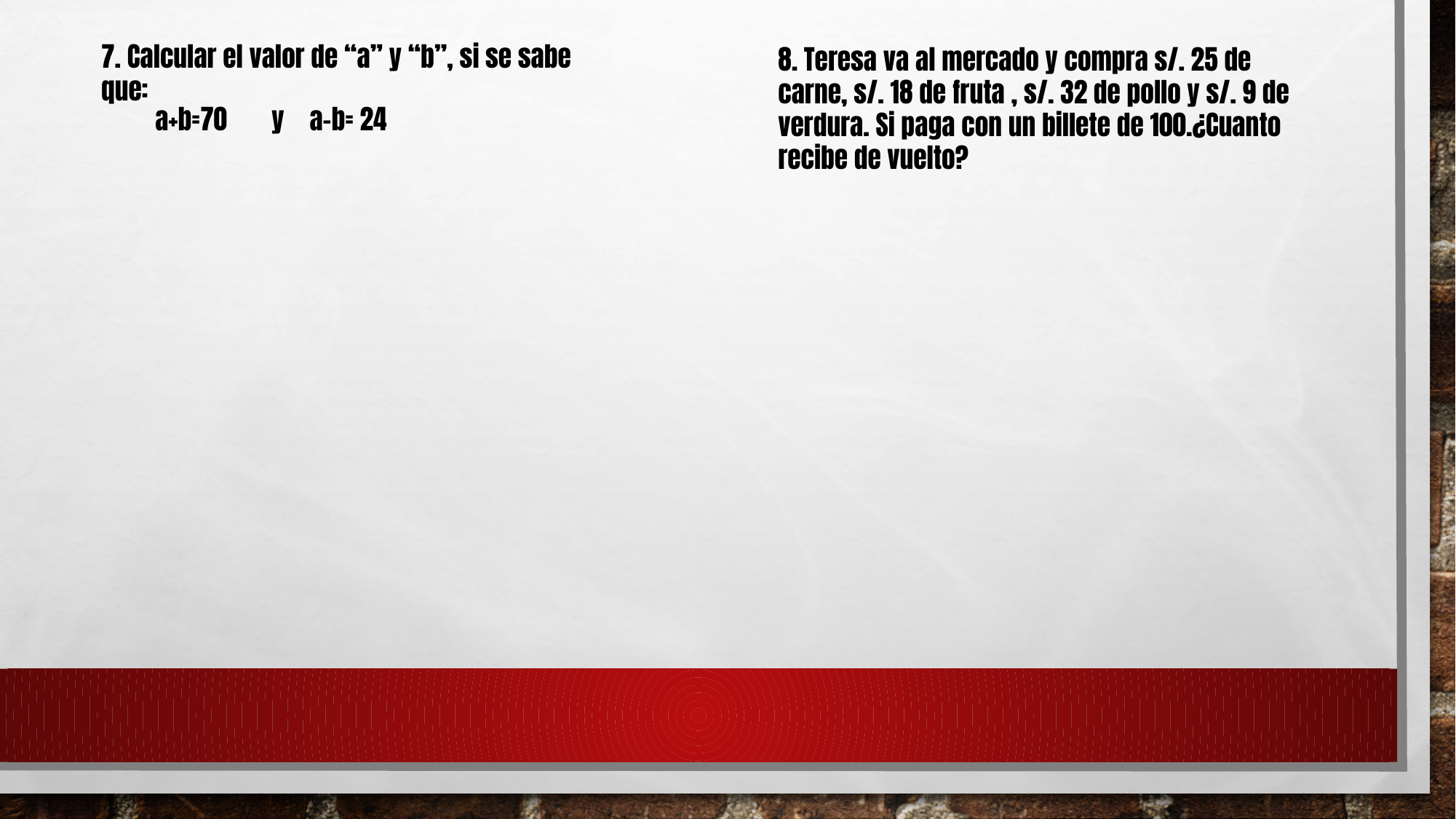

7. Calcular el valor de “a” y “b”, si se sabe que:
8. Teresa va al mercado y compra s/. 25 de carne, s/. 18 de fruta , s/. 32 de pollo y s/. 9 de verdura. Si paga con un billete de 100.¿Cuanto recibe de vuelto?
a+b=70       y    a-b= 24